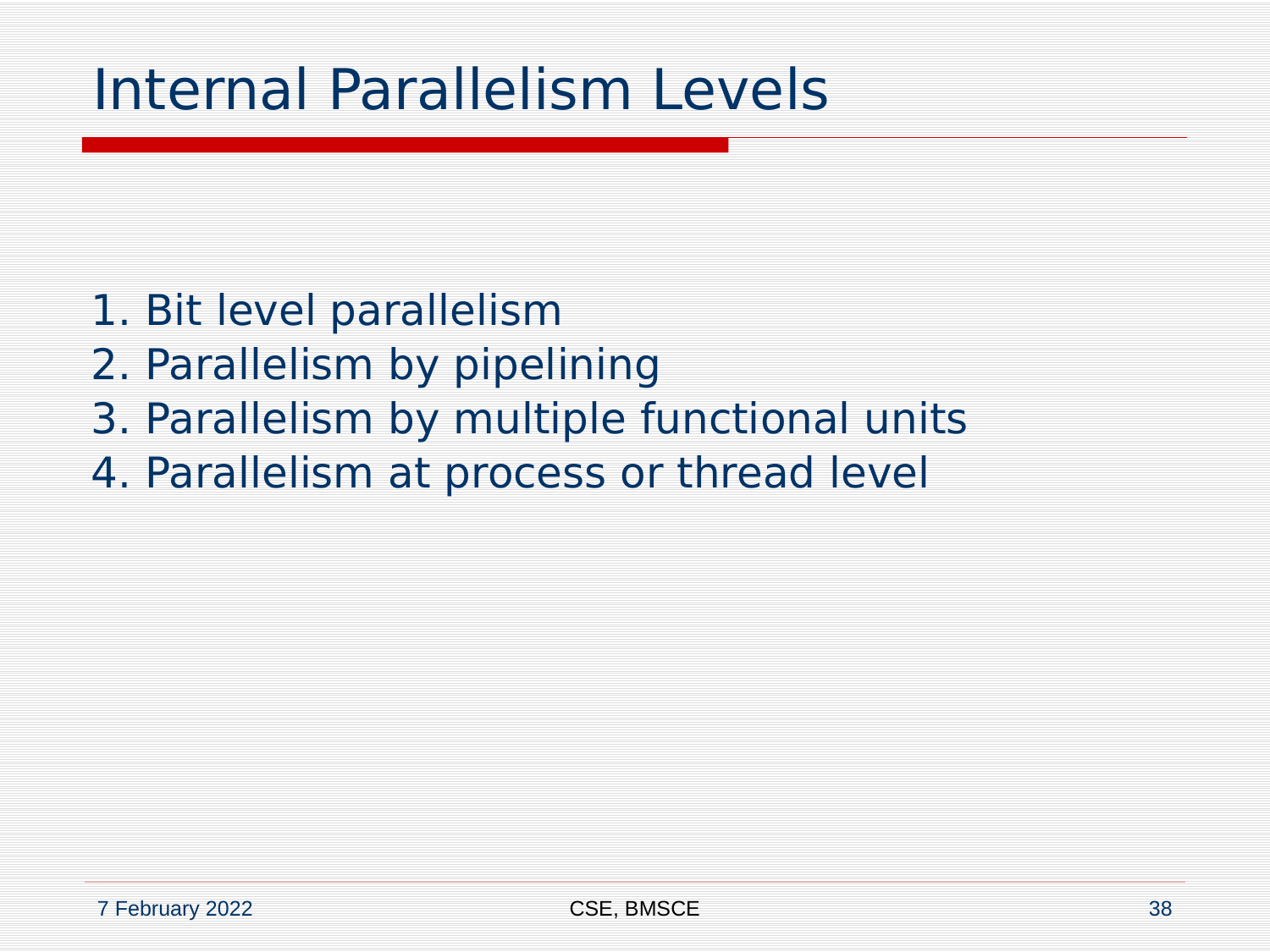

# Internal Parallelism Levels

1. Bit level parallelism
2. Parallelism by pipelining
3. Parallelism by multiple functional units
4. Parallelism at process or thread level
CSE, BMSCE
38
7 February 2022